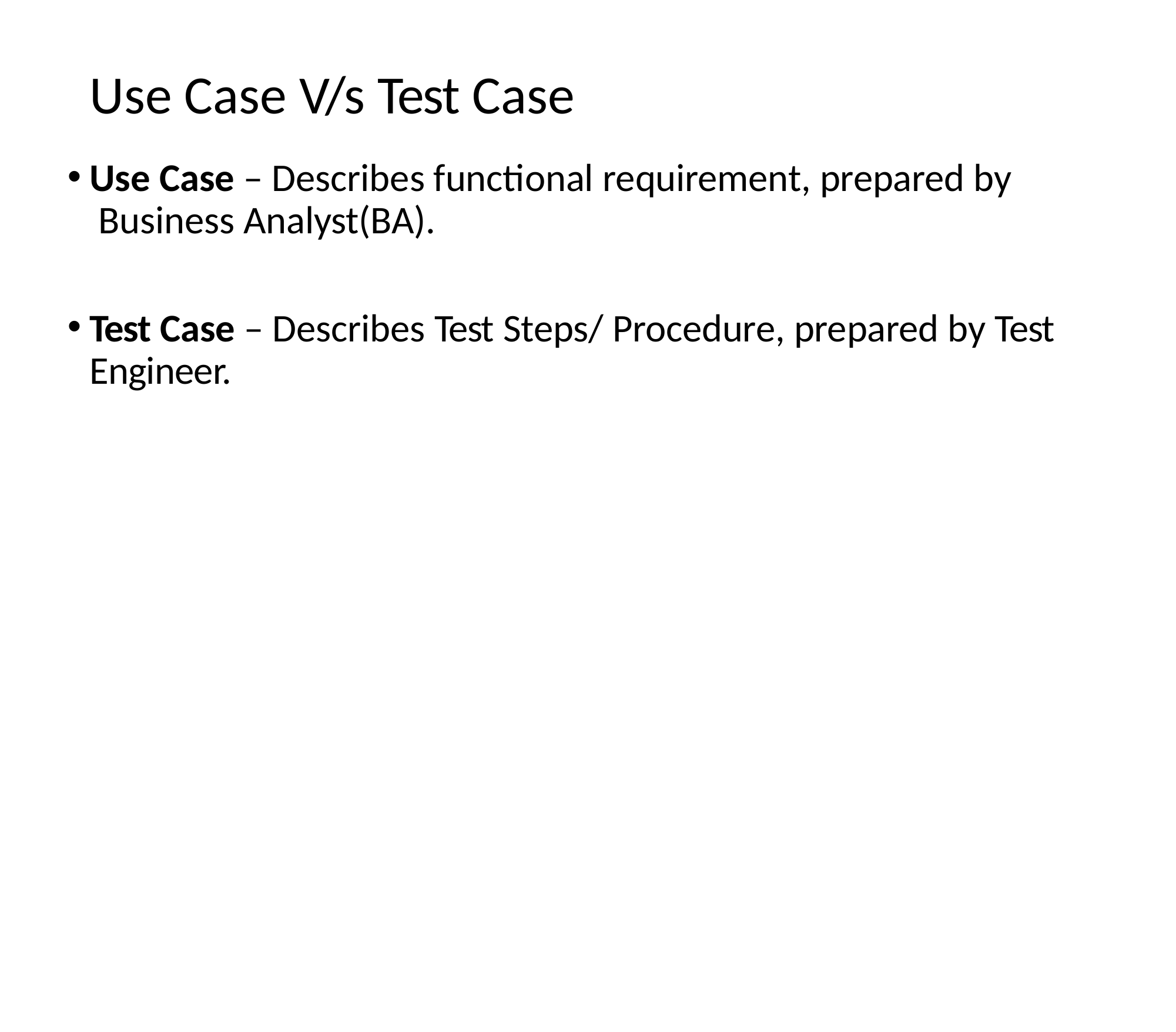

# Use Case V/s Test Case
Use Case – Describes functional requirement, prepared by  Business Analyst(BA).

Test Case – Describes Test Steps/ Procedure, prepared by Test  Engineer.